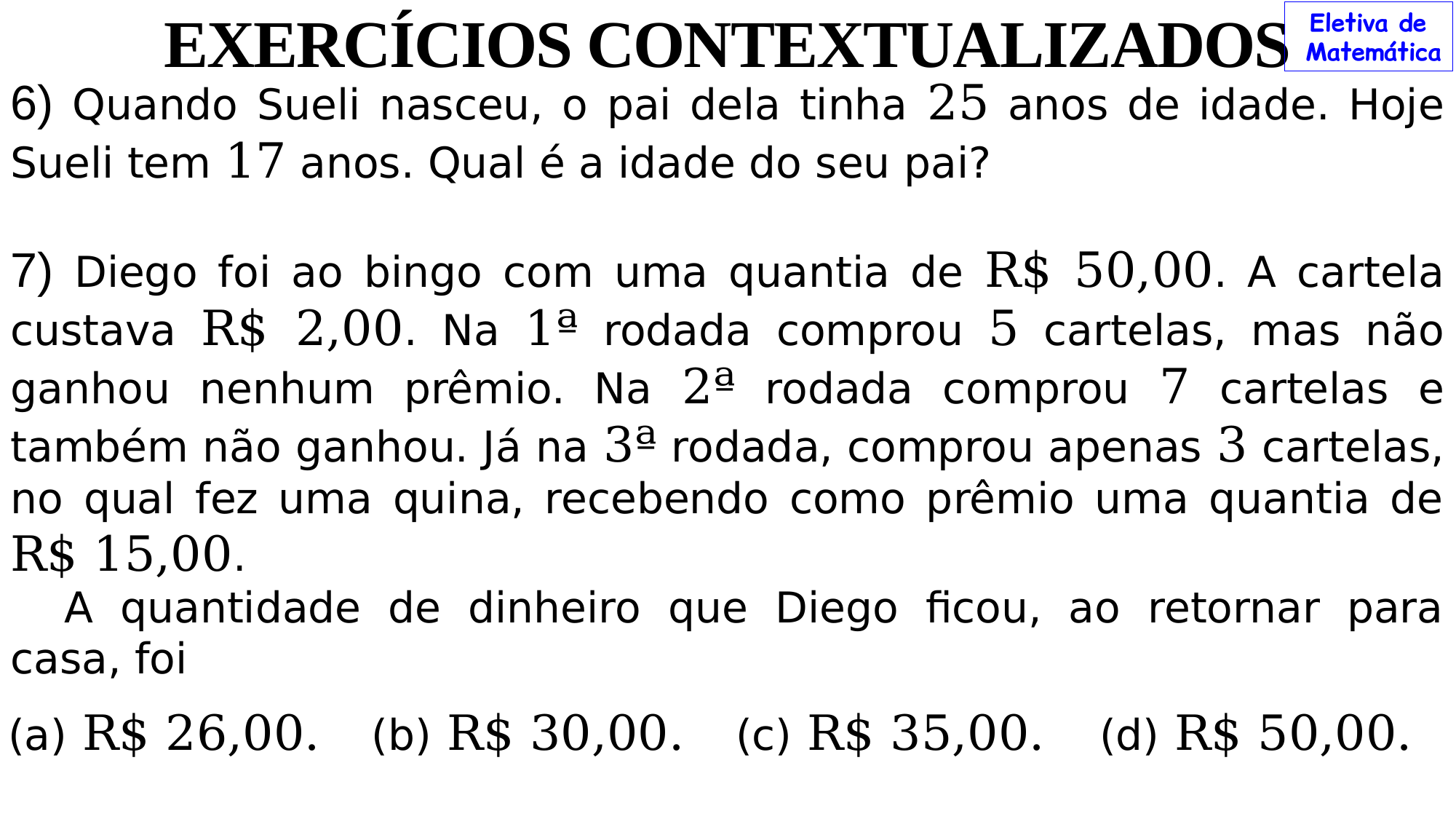

EXERCÍCIOS CONTEXTUALIZADOS
Eletiva de
 Matemática
6) Quando Sueli nasceu, o pai dela tinha 25 anos de idade. Hoje Sueli tem 17 anos. Qual é a idade do seu pai?

7) Diego foi ao bingo com uma quantia de R$ 50,00. A cartela custava R$ 2,00. Na 1ª rodada comprou 5 cartelas, mas não ganhou nenhum prêmio. Na 2ª rodada comprou 7 cartelas e também não ganhou. Já na 3ª rodada, comprou apenas 3 cartelas, no qual fez uma quina, recebendo como prêmio uma quantia de R$ 15,00.
A quantidade de dinheiro que Diego ficou, ao retornar para casa, foi
| (a) R$ 26,00. | (b) R$ 30,00. | (c) R$ 35,00. | (d) R$ 50,00. |
| --- | --- | --- | --- |